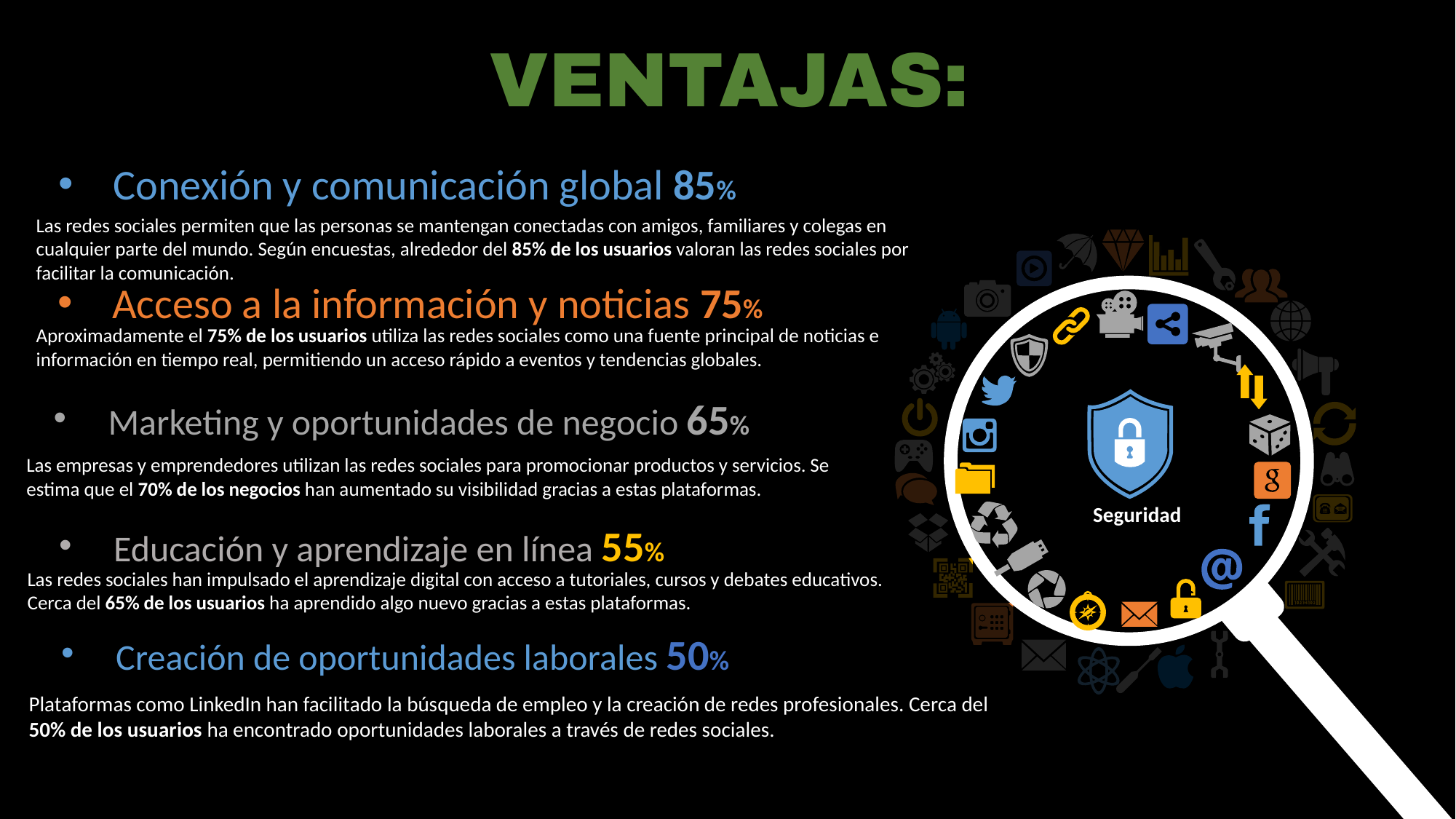

VENTAJAS:
Conexión y comunicación global 85%
Las redes sociales permiten que las personas se mantengan conectadas con amigos, familiares y colegas en cualquier parte del mundo. Según encuestas, alrededor del 85% de los usuarios valoran las redes sociales por facilitar la comunicación.

Acceso a la información y noticias 75%

Aproximadamente el 75% de los usuarios utiliza las redes sociales como una fuente principal de noticias e información en tiempo real, permitiendo un acceso rápido a eventos y tendencias globales.
Marketing y oportunidades de negocio 65%

Las empresas y emprendedores utilizan las redes sociales para promocionar productos y servicios. Se estima que el 70% de los negocios han aumentado su visibilidad gracias a estas plataformas.
Seguridad
Educación y aprendizaje en línea 55%
Las redes sociales han impulsado el aprendizaje digital con acceso a tutoriales, cursos y debates educativos. Cerca del 65% de los usuarios ha aprendido algo nuevo gracias a estas plataformas.
Creación de oportunidades laborales 50%
Plataformas como LinkedIn han facilitado la búsqueda de empleo y la creación de redes profesionales. Cerca del 50% de los usuarios ha encontrado oportunidades laborales a través de redes sociales.